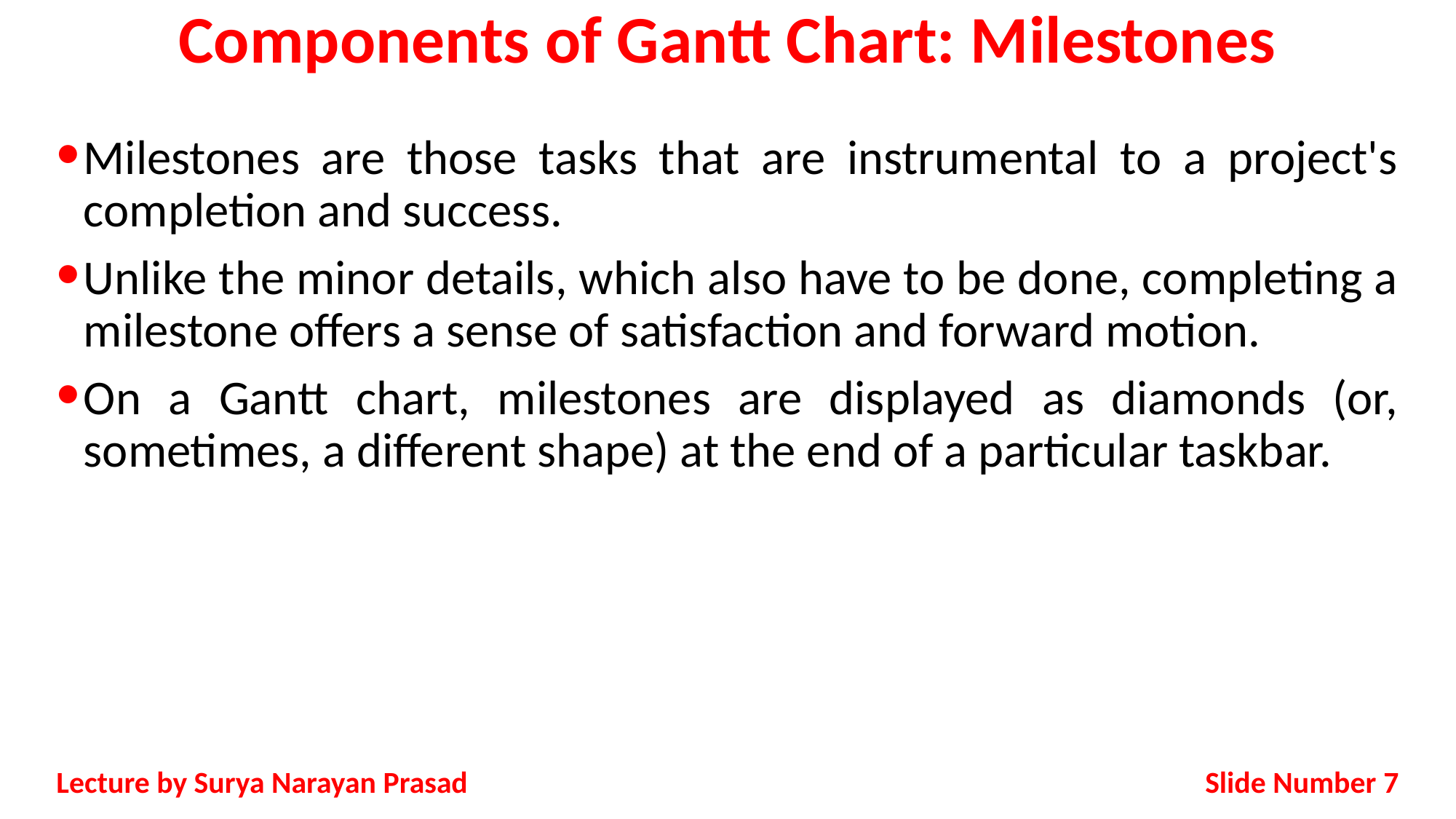

# Components of Gantt Chart: Milestones
Milestones are those tasks that are instrumental to a project's completion and success.
Unlike the minor details, which also have to be done, completing a milestone offers a sense of satisfaction and forward motion.
On a Gantt chart, milestones are displayed as diamonds (or, sometimes, a different shape) at the end of a particular taskbar.
Slide Number 7
Lecture by Surya Narayan Prasad